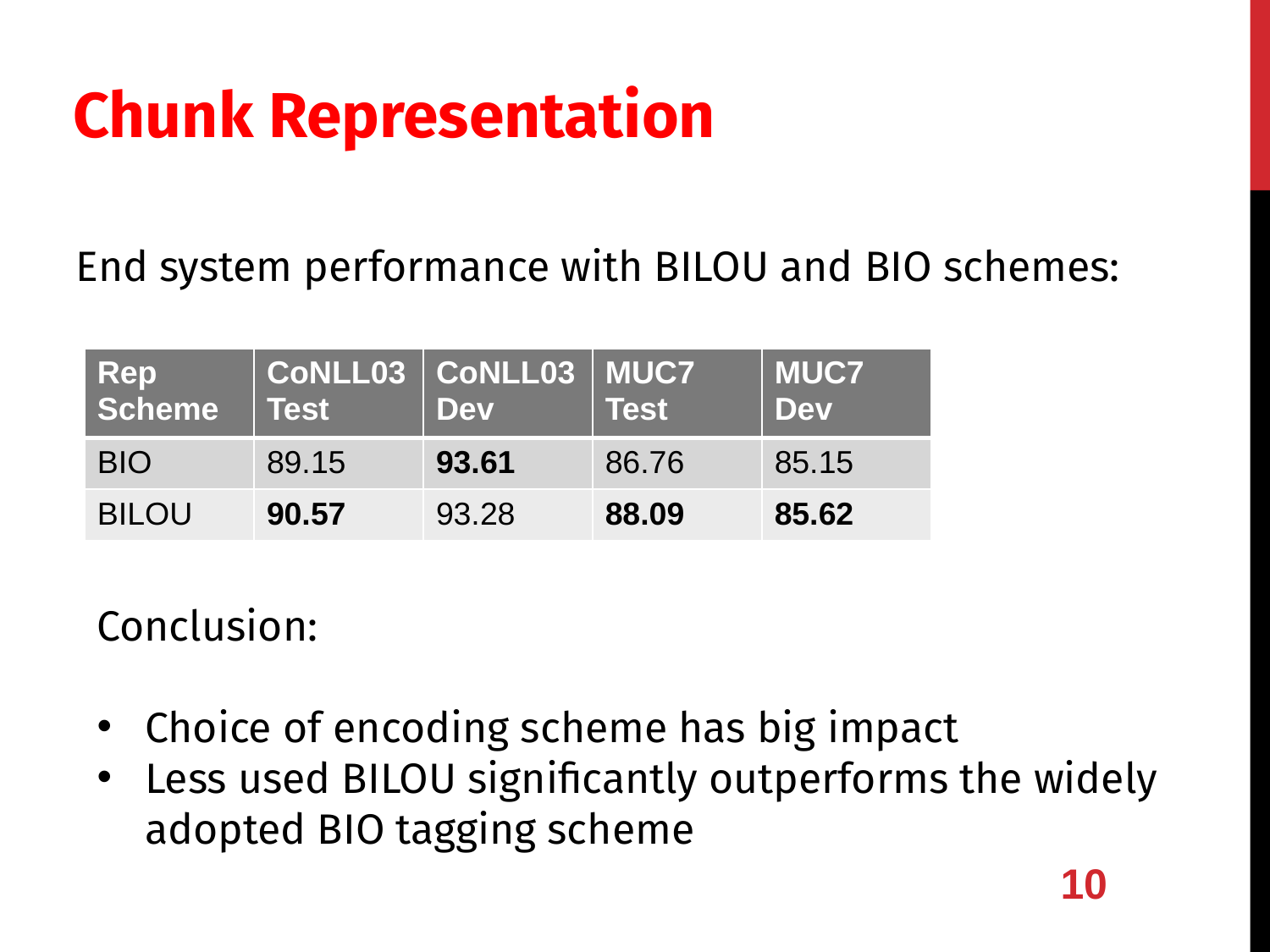

Chunk Representation
End system performance with BILOU and BIO schemes:
| Rep Scheme | CoNLL03 Test | CoNLL03 Dev | MUC7 Test | MUC7 Dev |
| --- | --- | --- | --- | --- |
| BIO | 89.15 | 93.61 | 86.76 | 85.15 |
| BILOU | 90.57 | 93.28 | 88.09 | 85.62 |
Conclusion:

Choice of encoding scheme has big impact
Less used BILOU significantly outperforms the widely adopted BIO tagging scheme
10